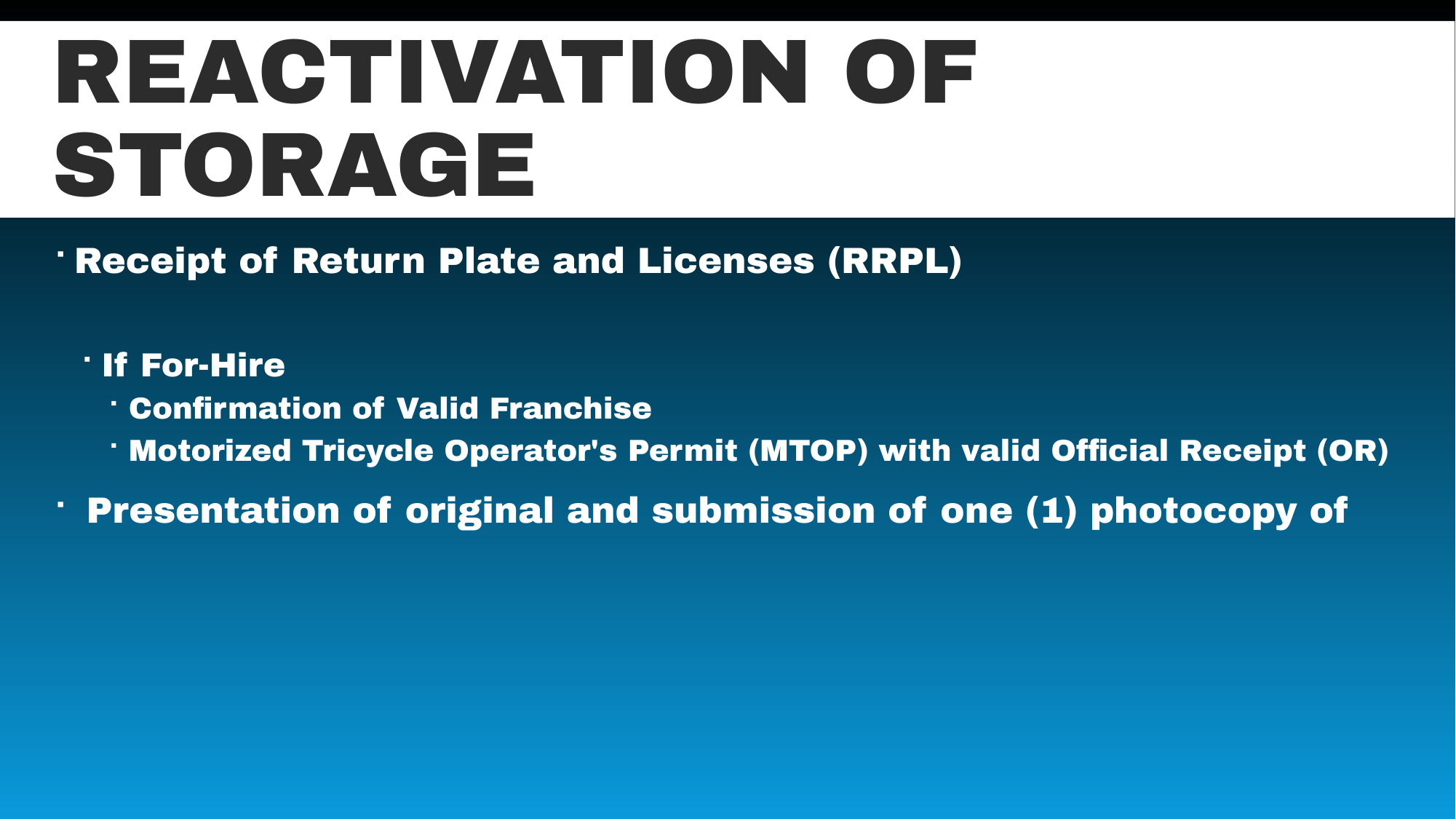

# Reactivation of Storage
Receipt of Return Plate and Licenses (RRPL)

If For-Hire
Confirmation of Valid Franchise
Motorized Tricycle Operator's Permit (MTOP) with valid Official Receipt (OR)
 Presentation of original and submission of one (1) photocopy of